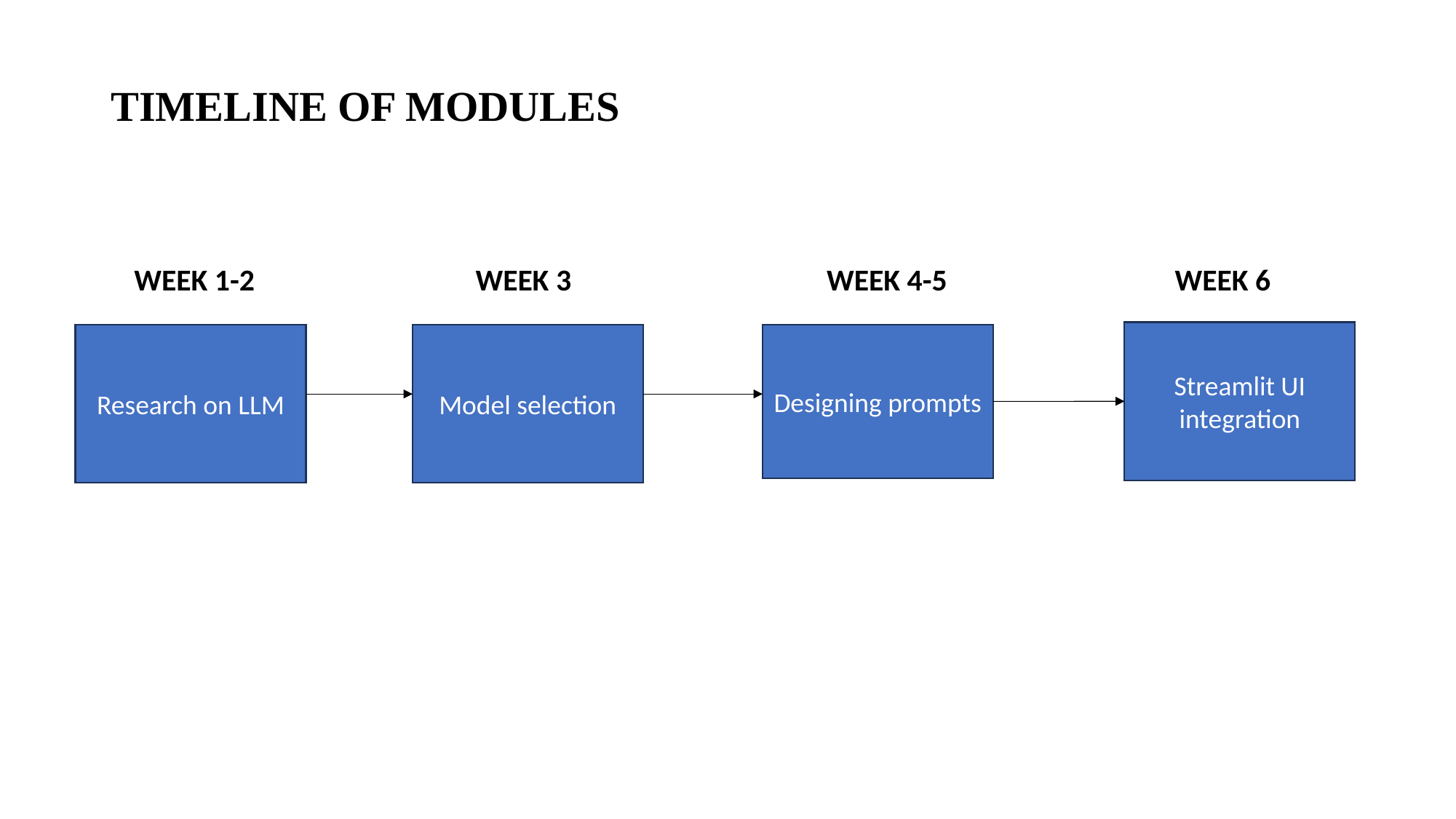

# TIMELINE OF MODULES
WEEK 1-2
WEEK 3                                     WEEK 4-5                                 WEEK 6
Streamlit UI integration
Research on LLM
Model selection
Designing prompts